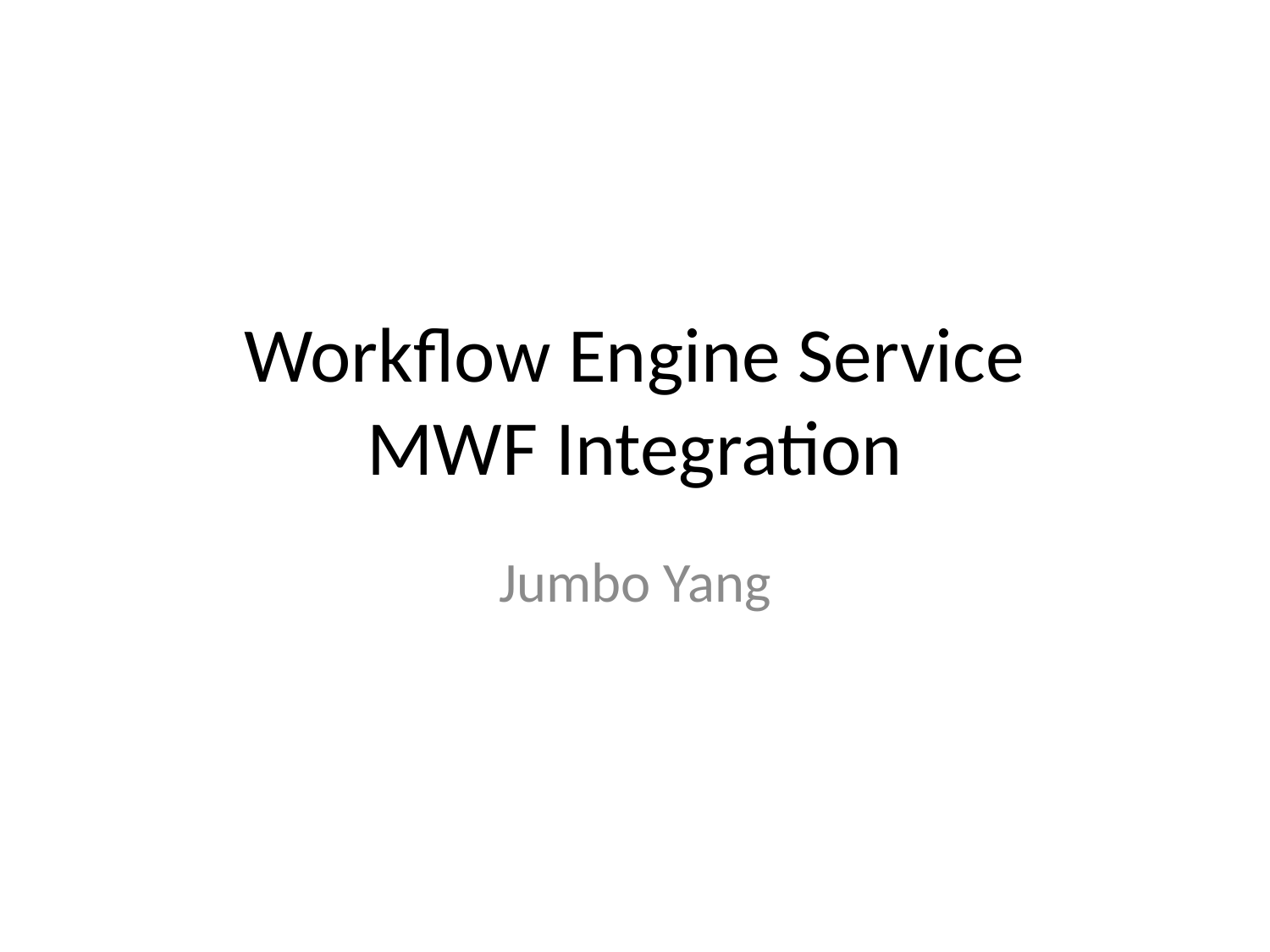

# Workflow Engine Service MWF Integration
Jumbo Yang